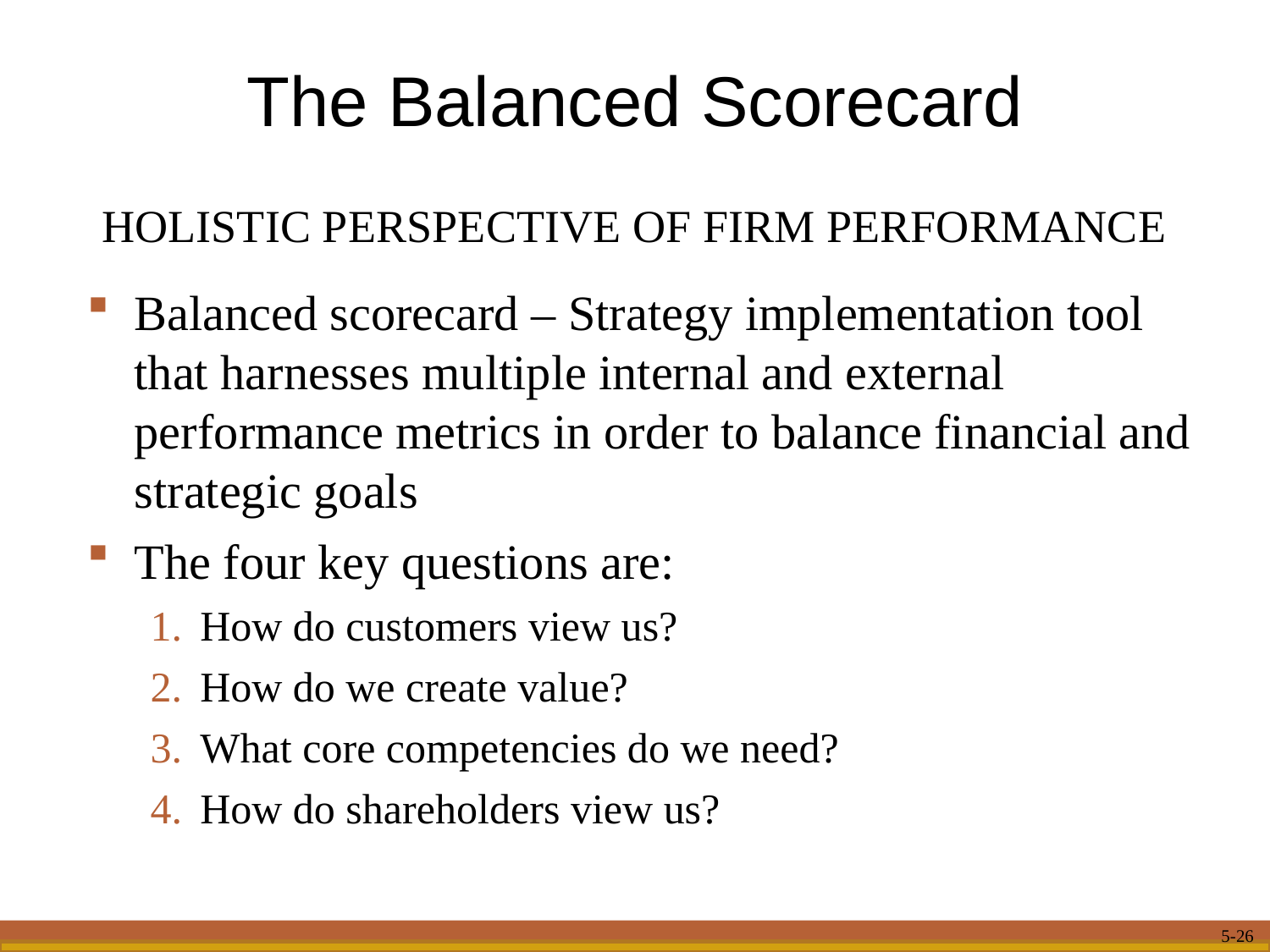

# The Balanced Scorecard
HOLISTIC PERSPECTIVE OF FIRM PERFORMANCE
Balanced scorecard – Strategy implementation tool that harnesses multiple internal and external performance metrics in order to balance financial and strategic goals
The four key questions are:
 How do customers view us?
 How do we create value?
 What core competencies do we need?
 How do shareholders view us?